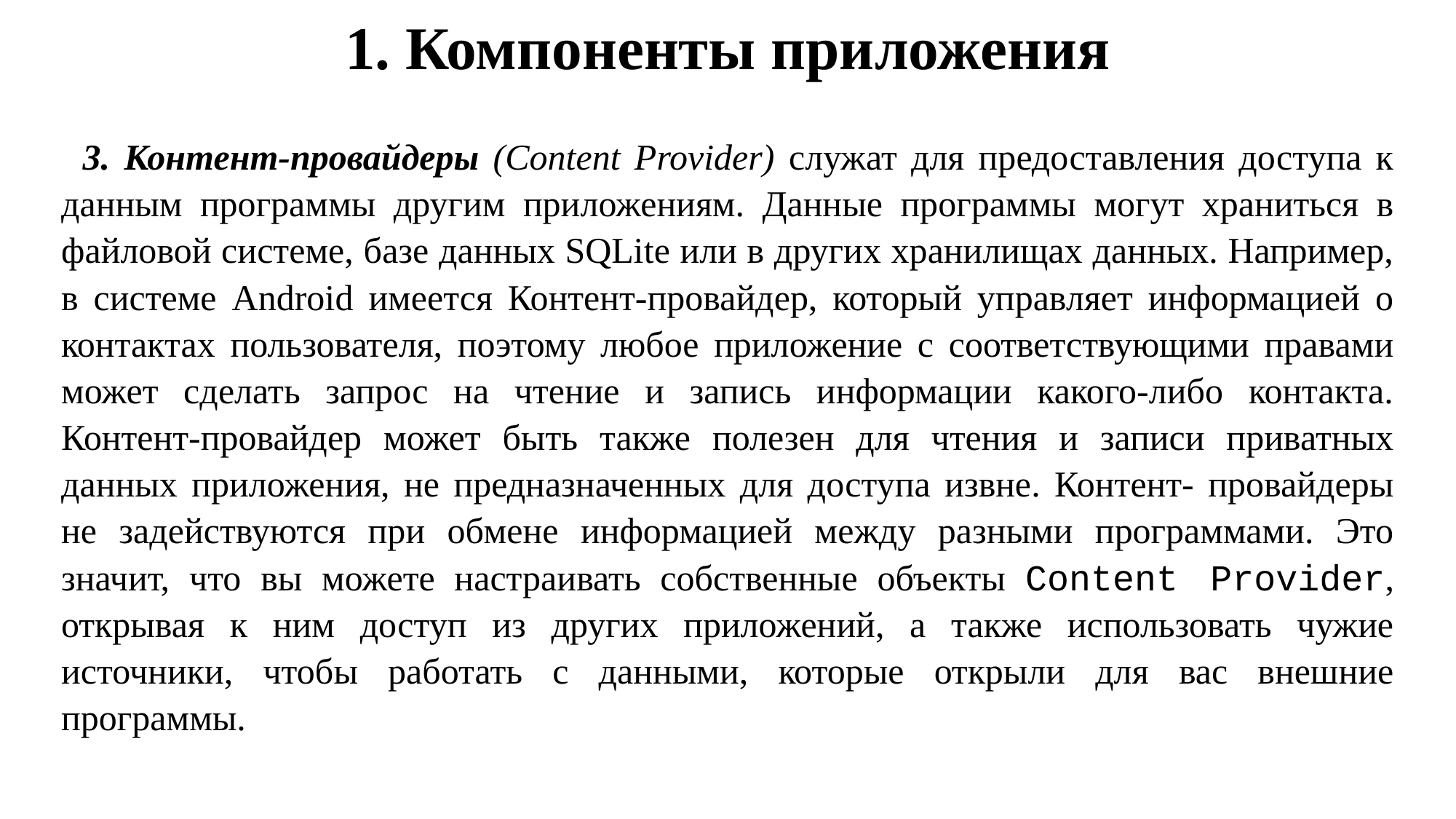

# 1. Компоненты приложения
3. Контент-провайдеры (Content Provider) служат для предоставления доступа к данным программы другим приложениям. Данные программы могут храниться в файловой системе, базе данных SQLite или в других хранилищах данных. Например, в системе Android имеется Контент-провайдер, который управляет информацией о контактах пользователя, поэтому любое приложение с соответствующими правами может сделать запрос на чтение и запись информации какого-либо контакта. Контент-провайдер может быть также полезен для чтения и записи приватных данных приложения, не предназначенных для доступа извне. Контент- провайдеры не задействуются при обмене информацией между разными программами. Это значит, что вы можете настраивать собственные объекты Content Provider, открывая к ним доступ из других приложений, а также использовать чужие источники, чтобы работать с данными, которые открыли для вас внешние программы.